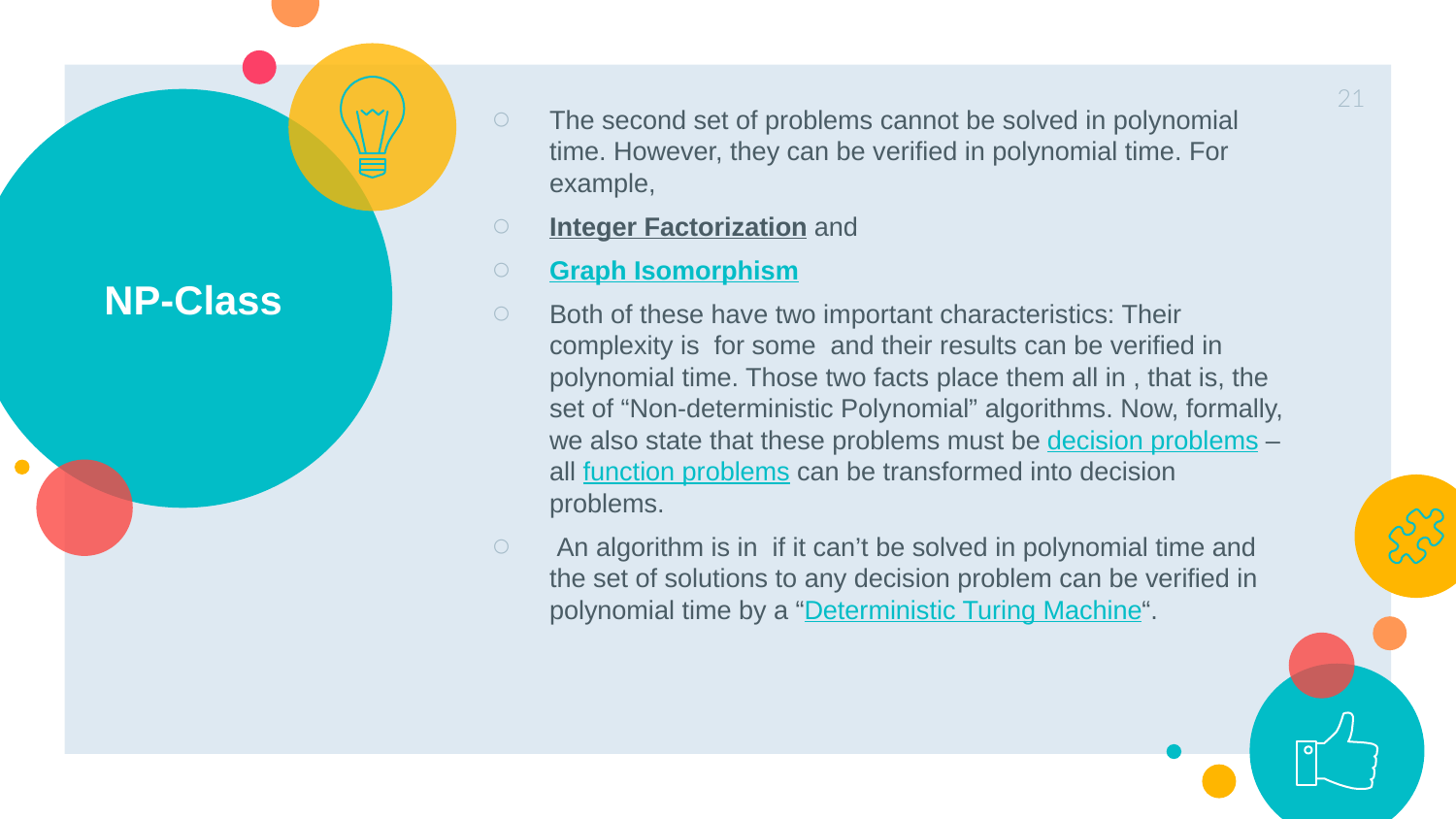

21
The second set of problems cannot be solved in polynomial time. However, they can be verified in polynomial time. For example,
Integer Factorization and
Graph Isomorphism
Both of these have two important characteristics: Their complexity is  for some  and their results can be verified in polynomial time. Those two facts place them all in , that is, the set of “Non-deterministic Polynomial” algorithms. Now, formally, we also state that these problems must be decision problems – all function problems can be transformed into decision problems.
 An algorithm is in  if it can’t be solved in polynomial time and the set of solutions to any decision problem can be verified in polynomial time by a “Deterministic Turing Machine“.

# NP-Class